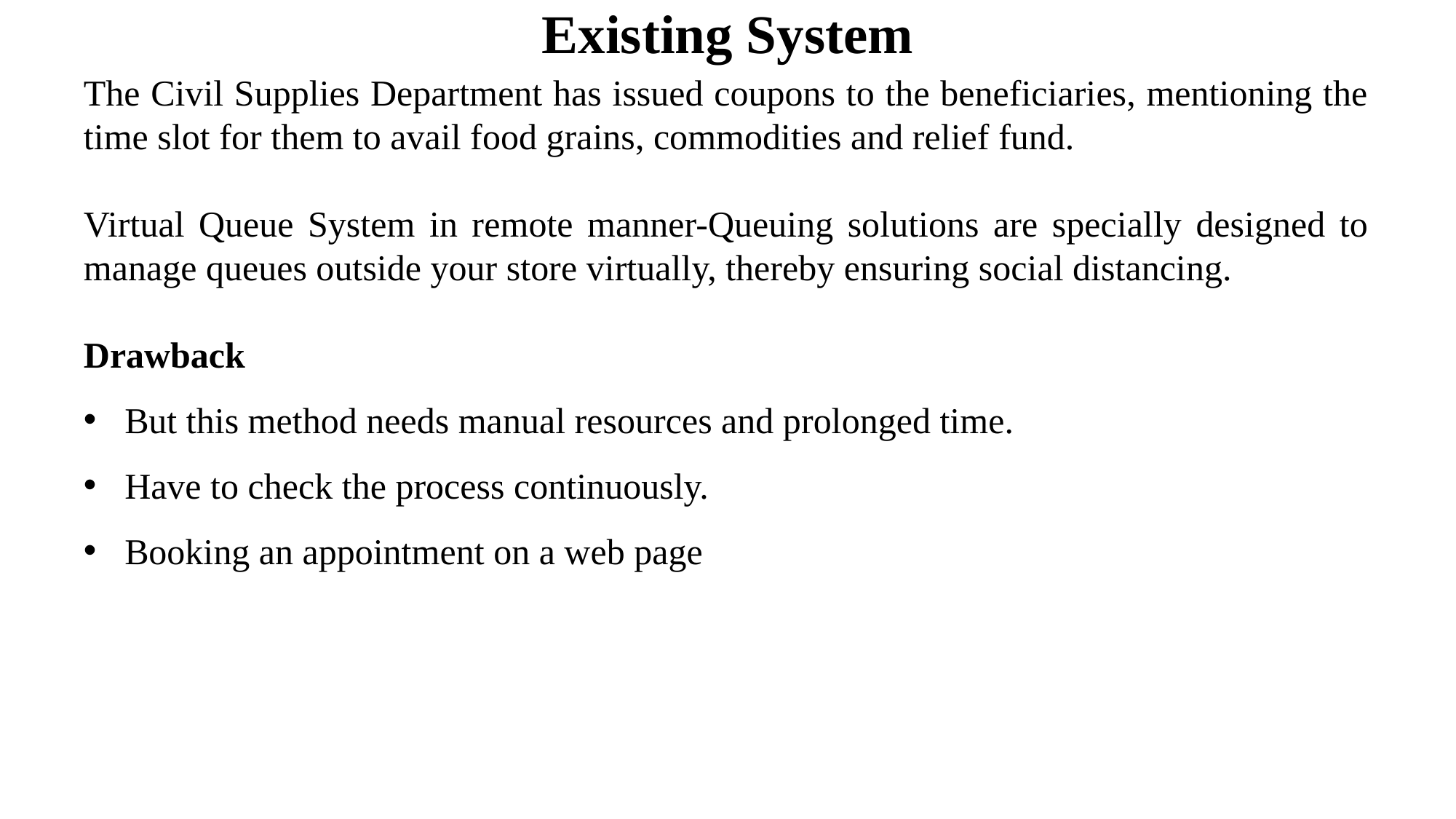

# Existing System
The Civil Supplies Department has issued coupons to the beneficiaries, mentioning the time slot for them to avail food grains, commodities and relief fund.

Virtual Queue System in remote manner-Queuing solutions are specially designed to manage queues outside your store virtually, thereby ensuring social distancing.

Drawback
But this method needs manual resources and prolonged time.
Have to check the process continuously.
Booking an appointment on a web page